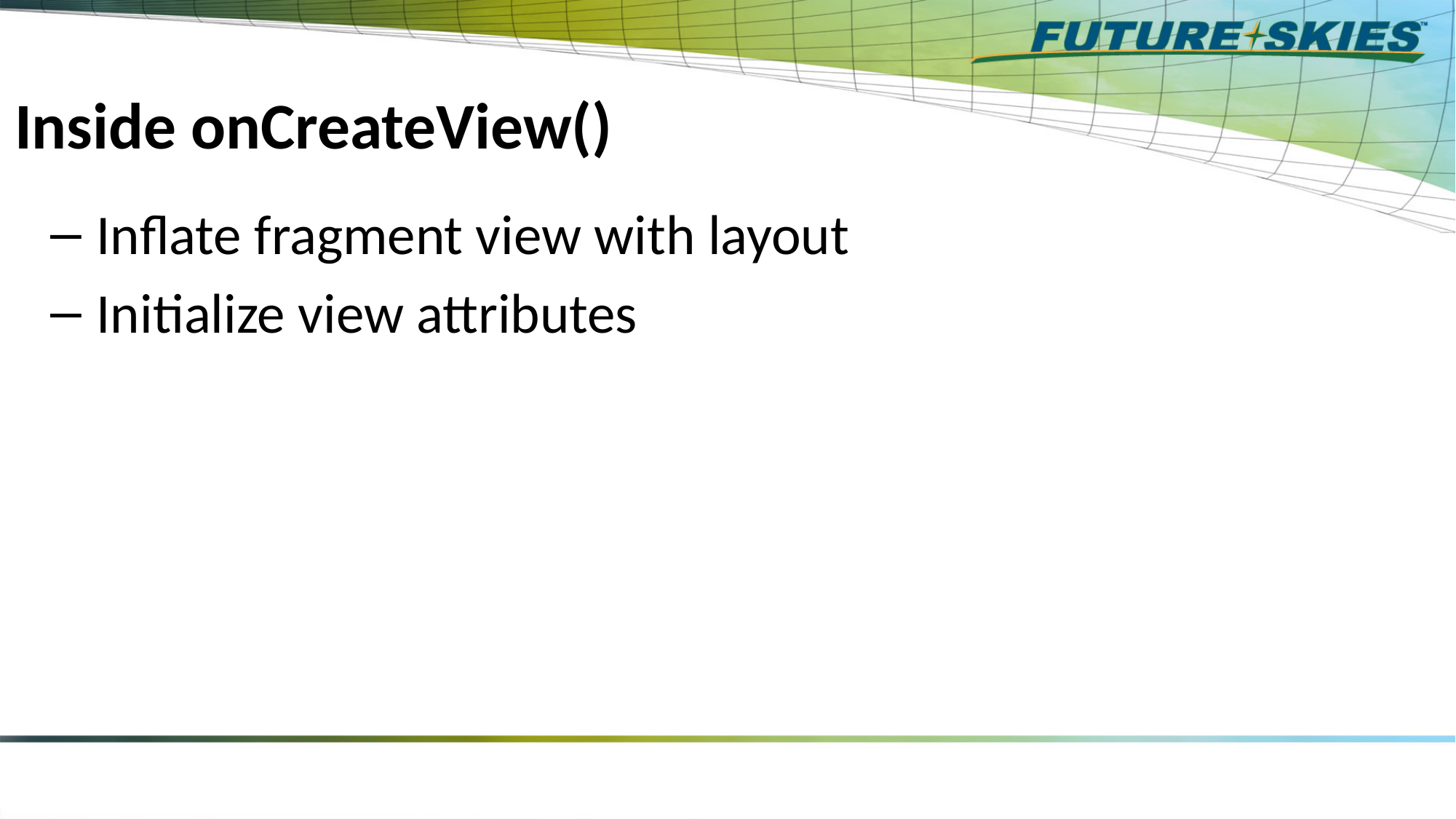

# Inside onCreateView()
Inflate fragment view with layout
Initialize view attributes